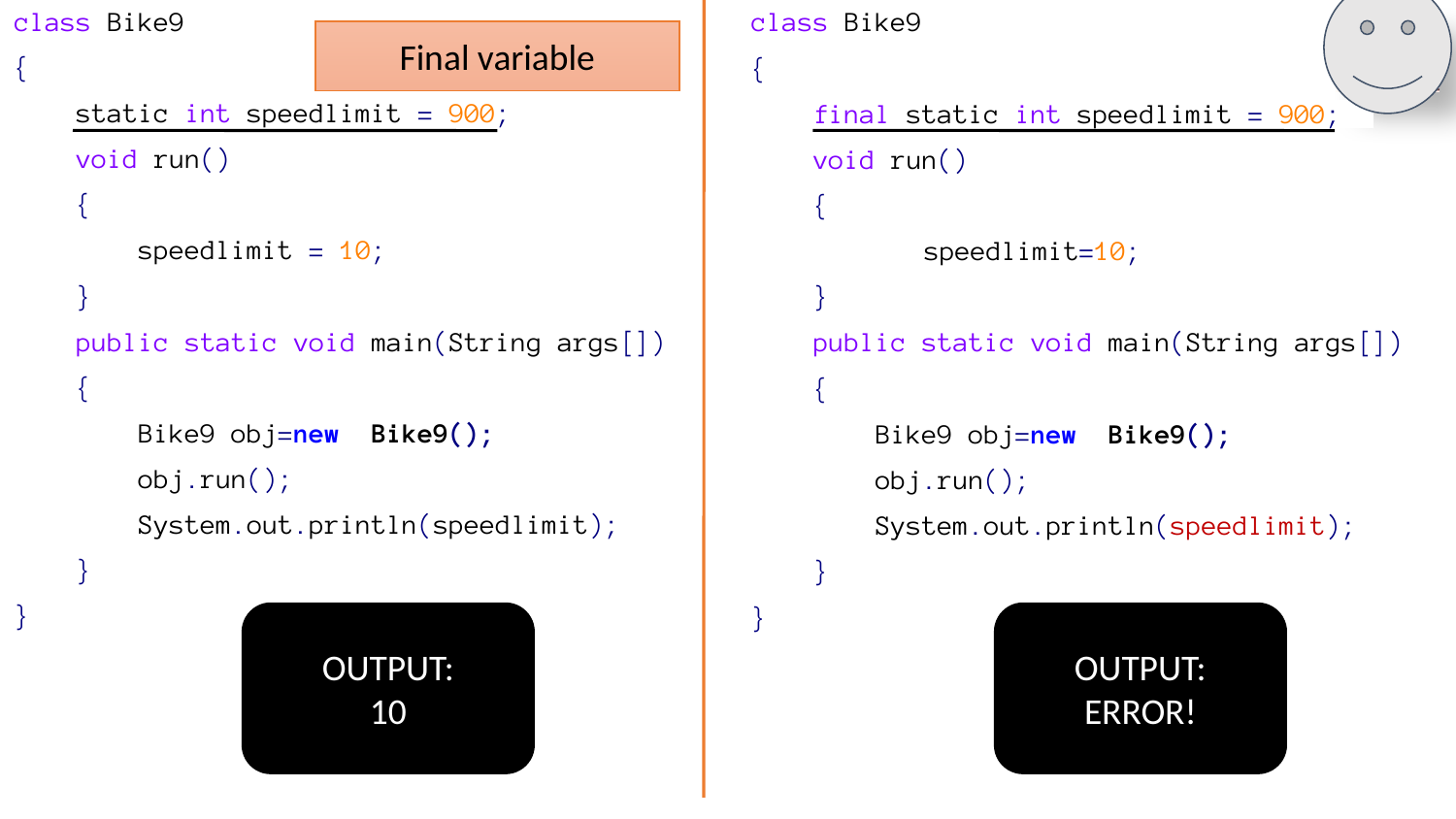

class Bike9
{
    static int speedlimit = 900;
    void run()
    {
        speedlimit = 10;
    }
    public static void main(String args[])
    {
        Bike9 obj=new  Bike9();
        obj.run();
        System.out.println(speedlimit);
    }
}
class Bike9
{
    final static int speedlimit = 900;
    void run()
    {
        	speedlimit=10;
    }
    public static void main(String args[])
    {
        Bike9 obj=new  Bike9();
        obj.run();
        System.out.println(speedlimit);
    }
}

Final variable
OUTPUT:
10
OUTPUT:
ERROR!